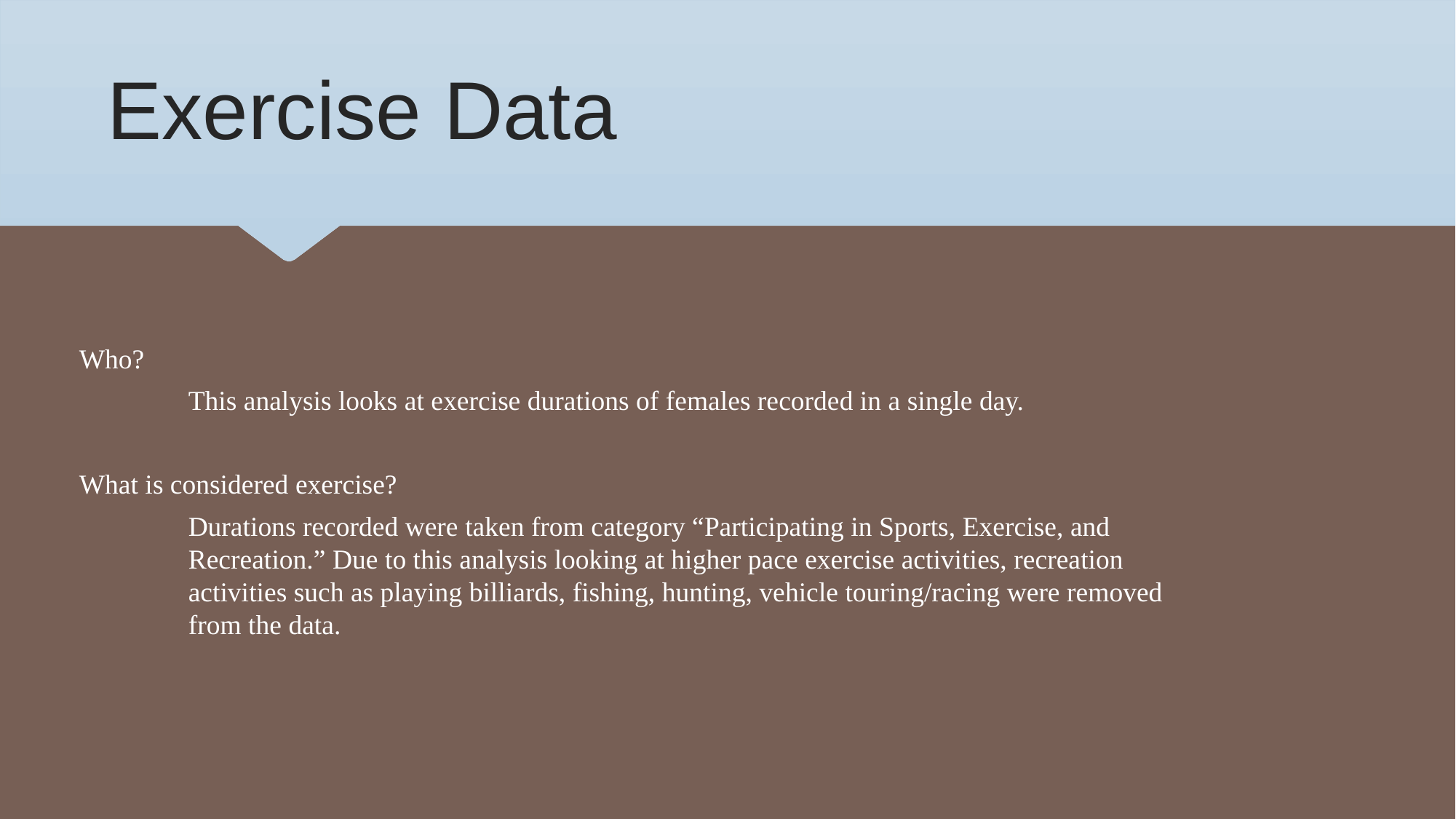

Exercise Data
Who?
	This analysis looks at exercise durations of females recorded in a single day.

What is considered exercise?
 	Durations recorded were taken from category “Participating in Sports, Exercise, and 	Recreation.” Due to this analysis looking at higher pace exercise activities, recreation 	activities such as playing billiards, fishing, hunting, vehicle touring/racing were removed 	from the data.